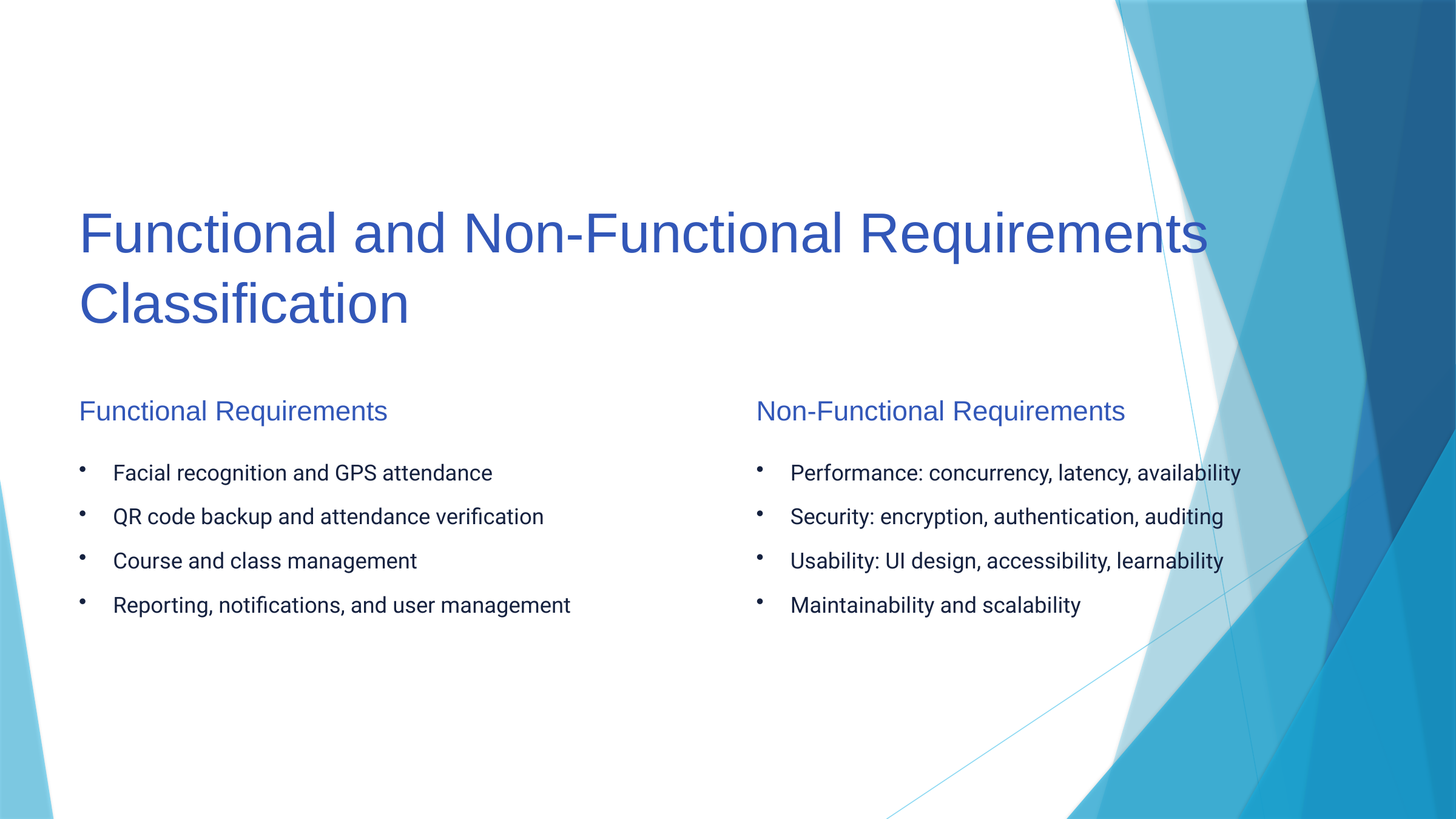

Functional and Non-Functional Requirements Classification
Functional Requirements
Non-Functional Requirements
Facial recognition and GPS attendance
Performance: concurrency, latency, availability
QR code backup and attendance verification
Security: encryption, authentication, auditing
Course and class management
Usability: UI design, accessibility, learnability
Reporting, notifications, and user management
Maintainability and scalability